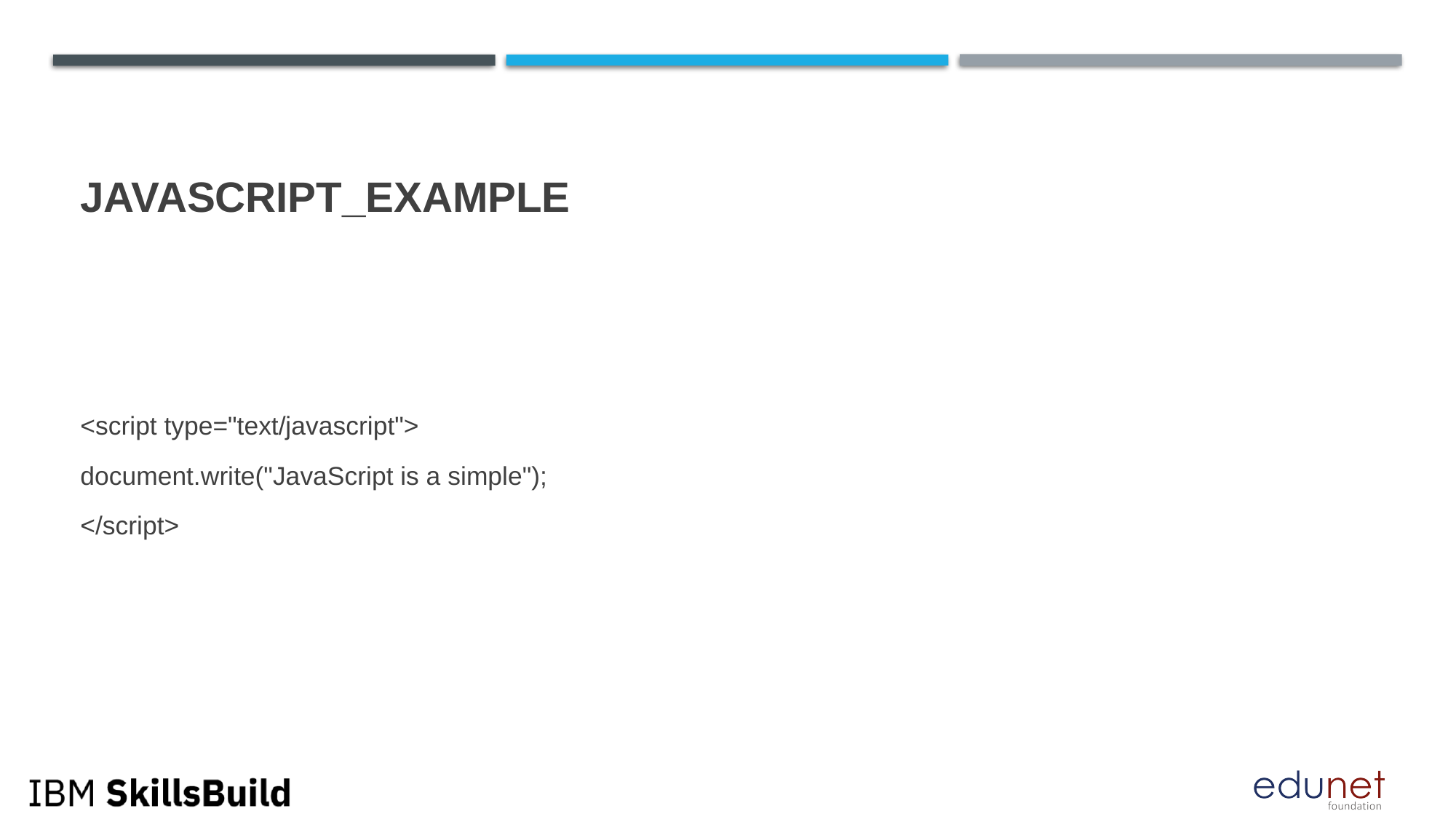

# Javascript_EXAMPle
<script type="text/javascript">
document.write("JavaScript is a simple");
</script>